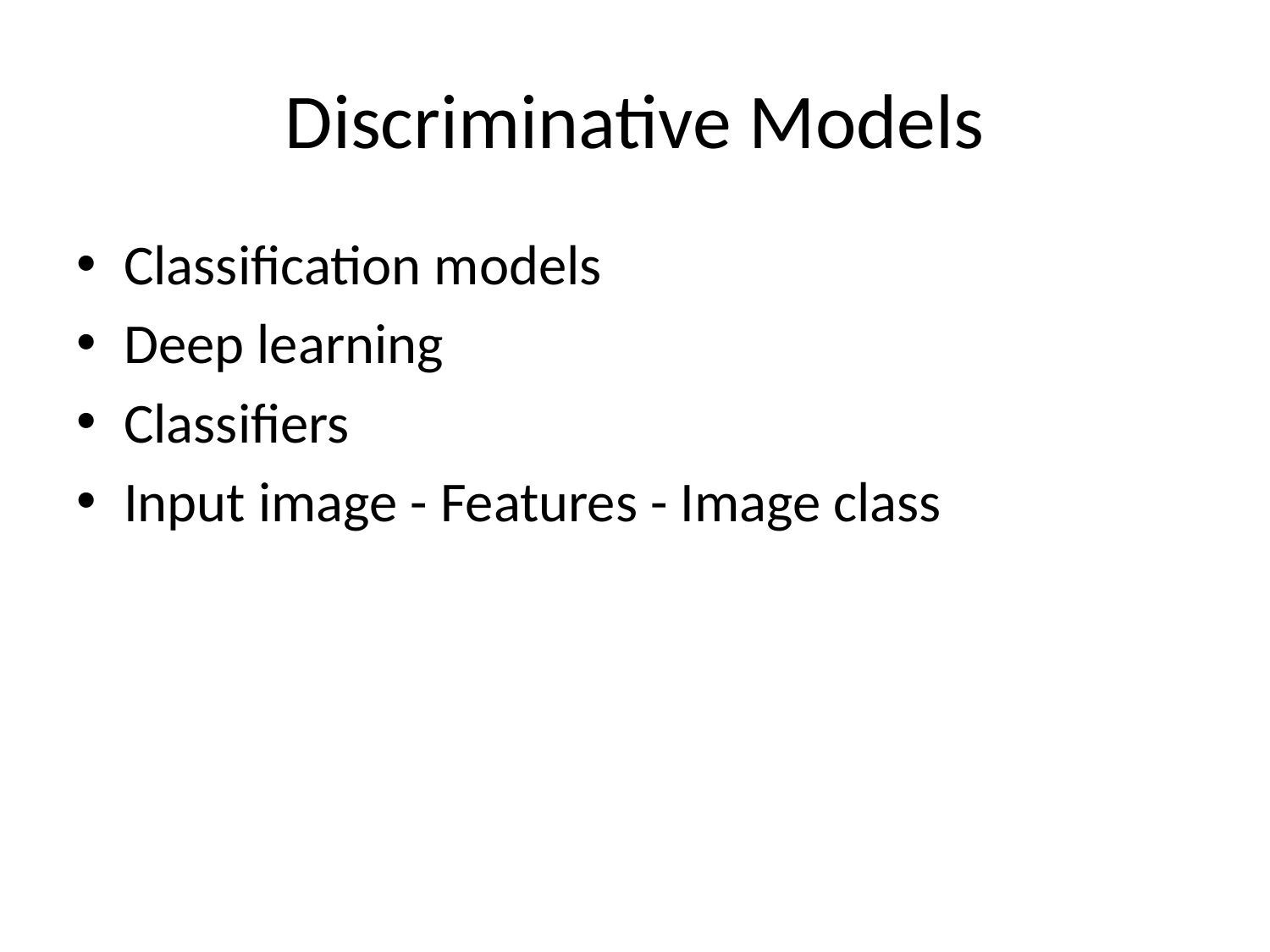

# Discriminative Models
Classification models
Deep learning
Classifiers
Input image - Features - Image class